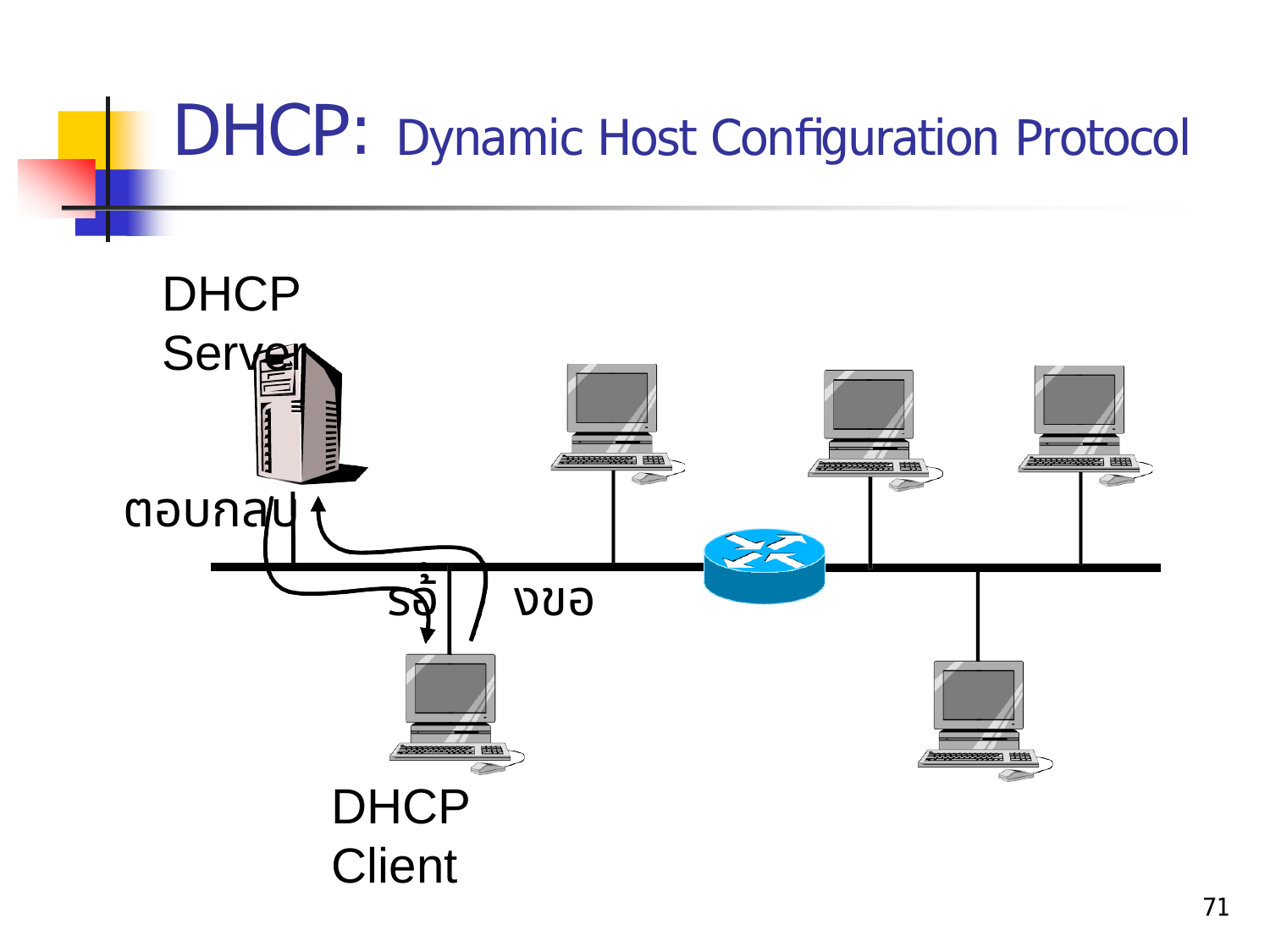

# DHCP: Dynamic Host Configuration Protocol
DHCP Server

ตอบกลบ
รอ้้	งขอ

DHCP Client
71